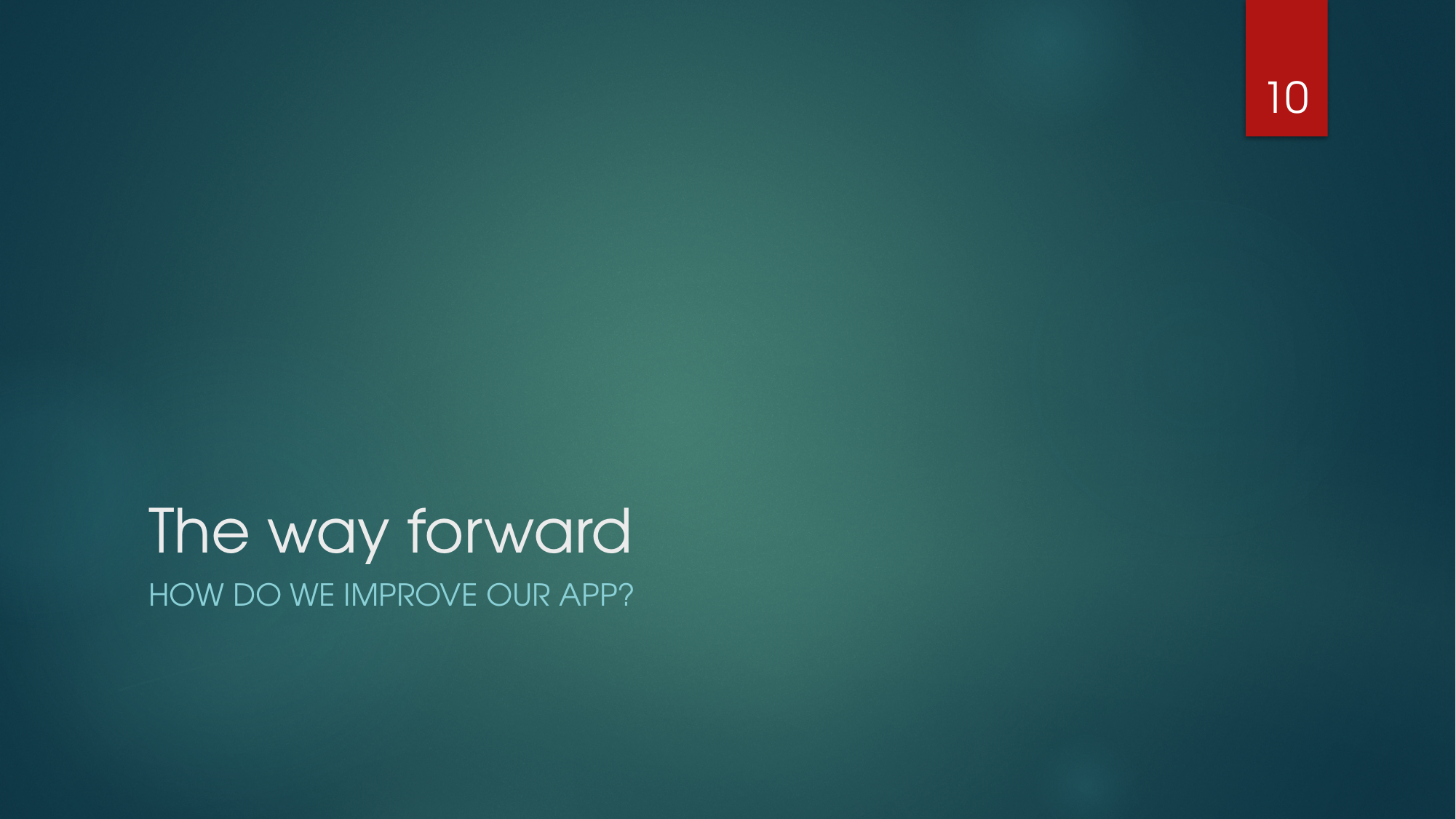

10
# The way forward
How do we improve our app?